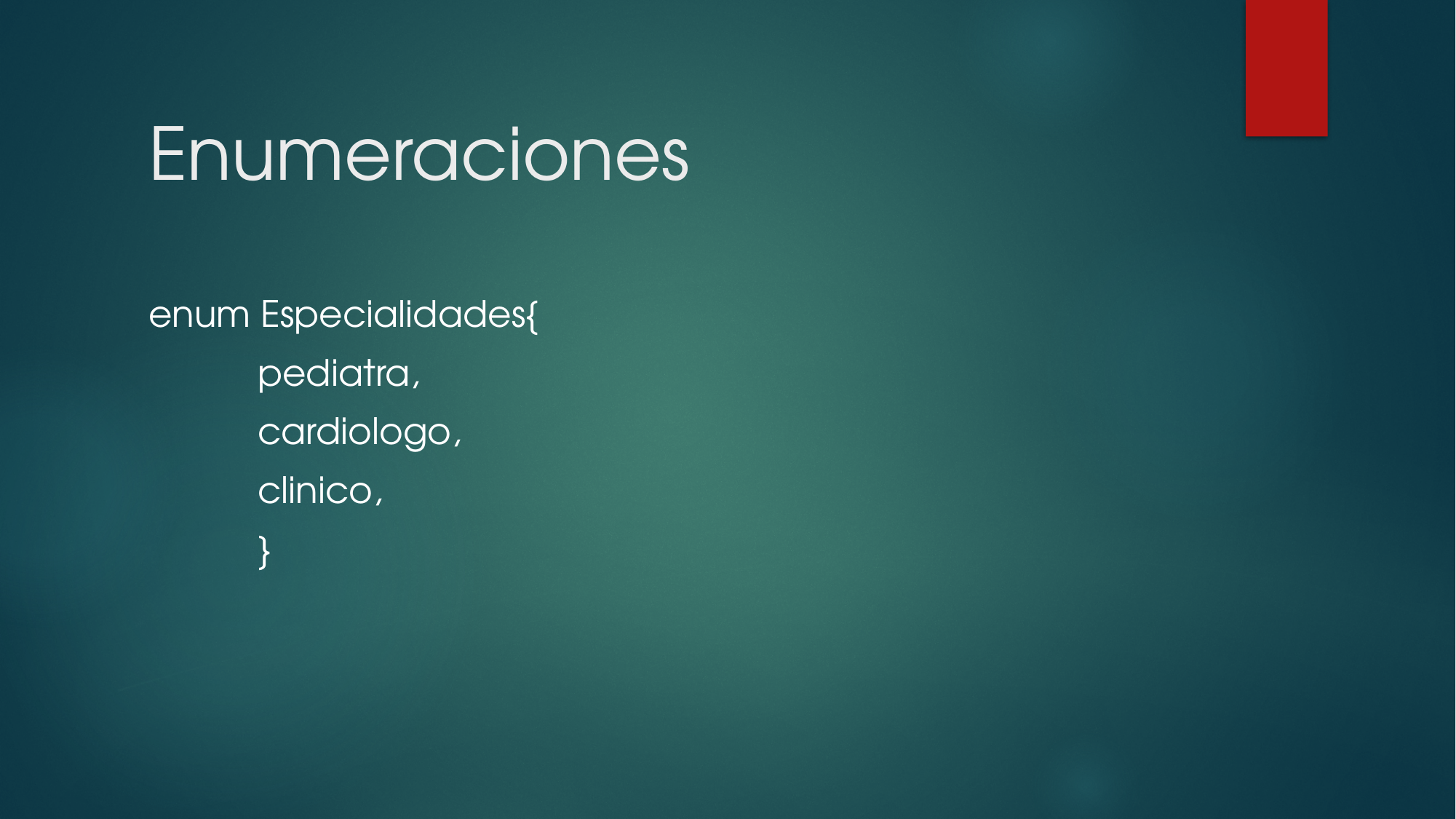

# Enumeraciones
enum Especialidades{
	pediatra,
	cardiologo,
	clinico,
	}